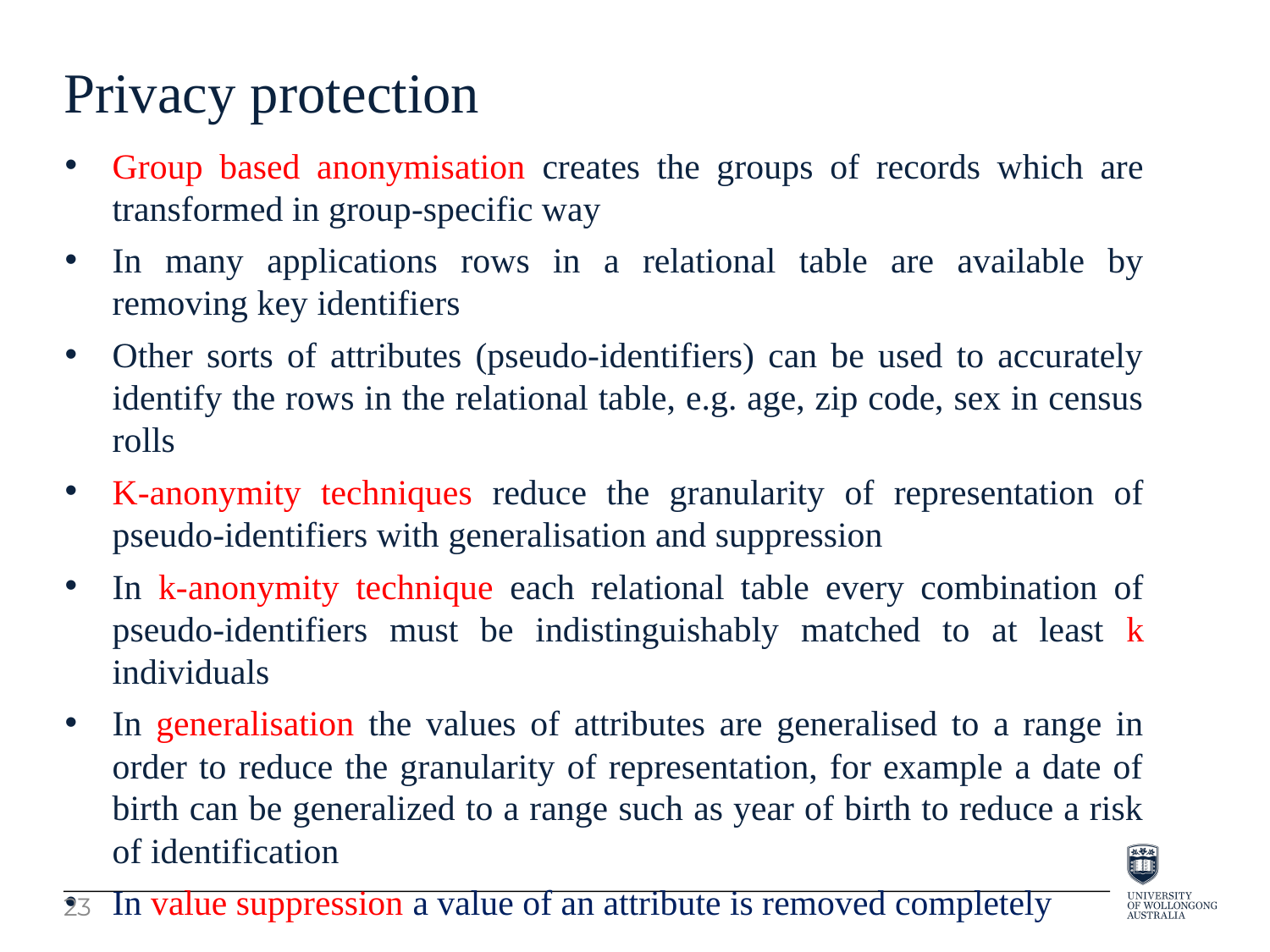

Privacy protection
Group based anonymisation creates the groups of records which are transformed in group-specific way
In many applications rows in a relational table are available by removing key identifiers
Other sorts of attributes (pseudo-identifiers) can be used to accurately identify the rows in the relational table, e.g. age, zip code, sex in census rolls
K-anonymity techniques reduce the granularity of representation of pseudo-identifiers with generalisation and suppression
In k-anonymity technique each relational table every combination of pseudo-identifiers must be indistinguishably matched to at least k individuals
In generalisation the values of attributes are generalised to a range in order to reduce the granularity of representation, for example a date of birth can be generalized to a range such as year of birth to reduce a risk of identification
In value suppression a value of an attribute is removed completely

23